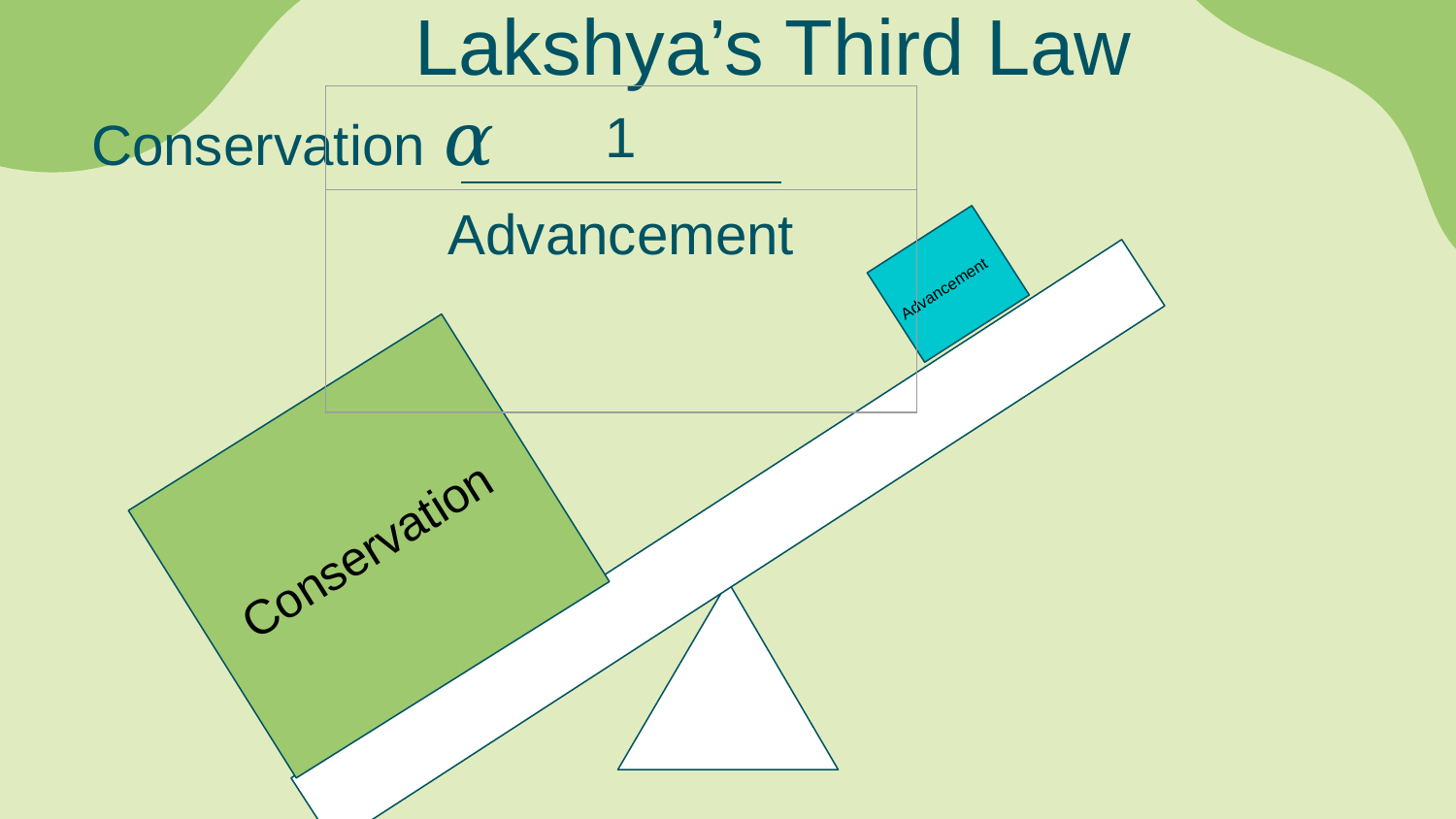

# Lakshya’s Third Law
 Conservation 𝛼

| 1 |
| --- |
| Advancement |
Advancement

Conservation